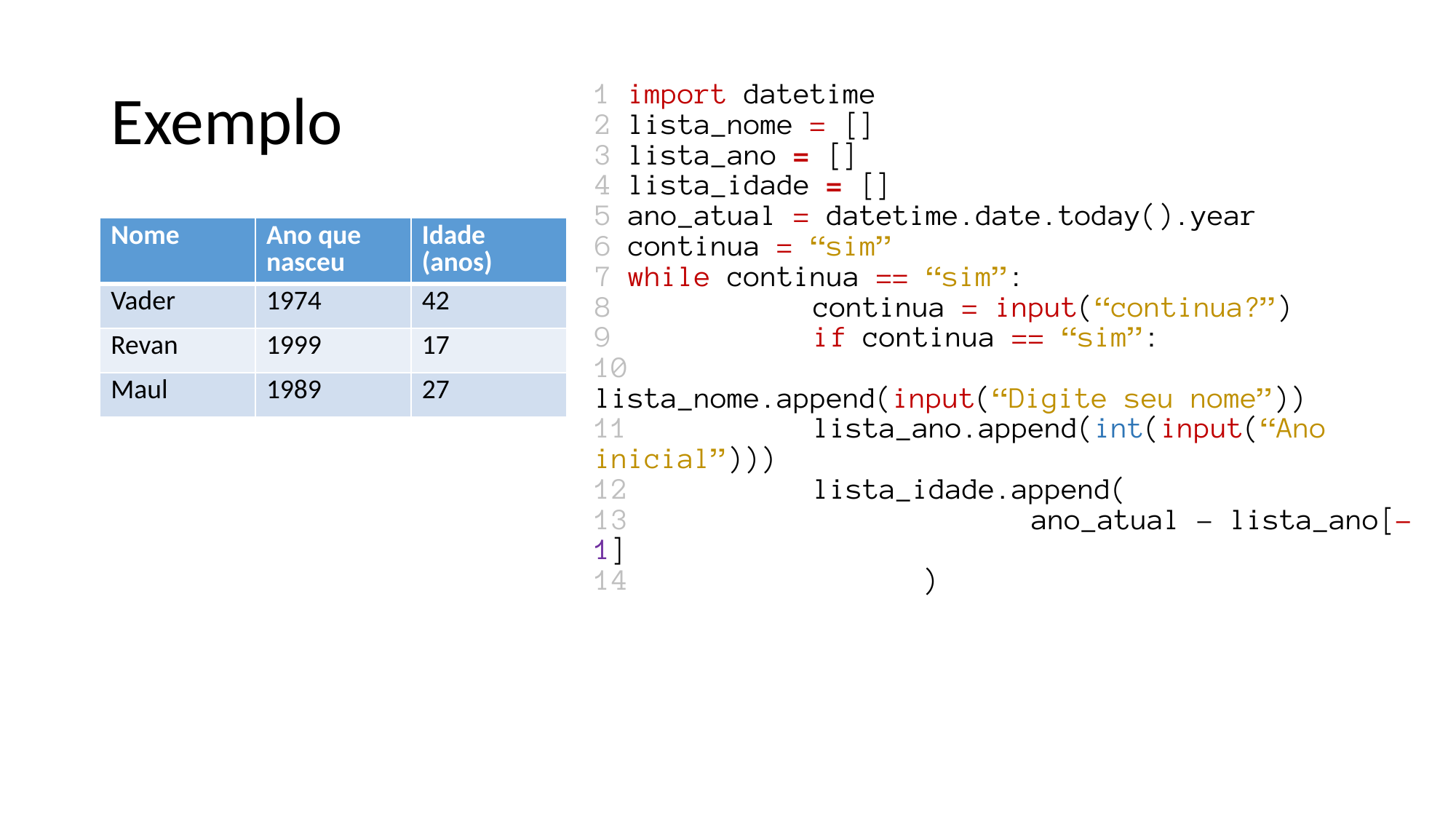

# Exemplo
1 import datetime
2 lista_nome = []
3 lista_ano = []
4 lista_idade = []
5 ano_atual = datetime.date.today().year
6 continua = “sim”
7 while continua == “sim”:
8 		continua = input(“continua?”)
9		if continua == “sim”:
10			lista_nome.append(input(“Digite seu nome”))
11 		lista_ano.append(int(input(“Ano inicial”)))
12 		lista_idade.append(
13				ano_atual – lista_ano[-1]
14			)

| Nome | Ano que nasceu | Idade (anos) |
| --- | --- | --- |
| Vader | 1974 | 42 |
| Revan | 1999 | 17 |
| Maul | 1989 | 27 |